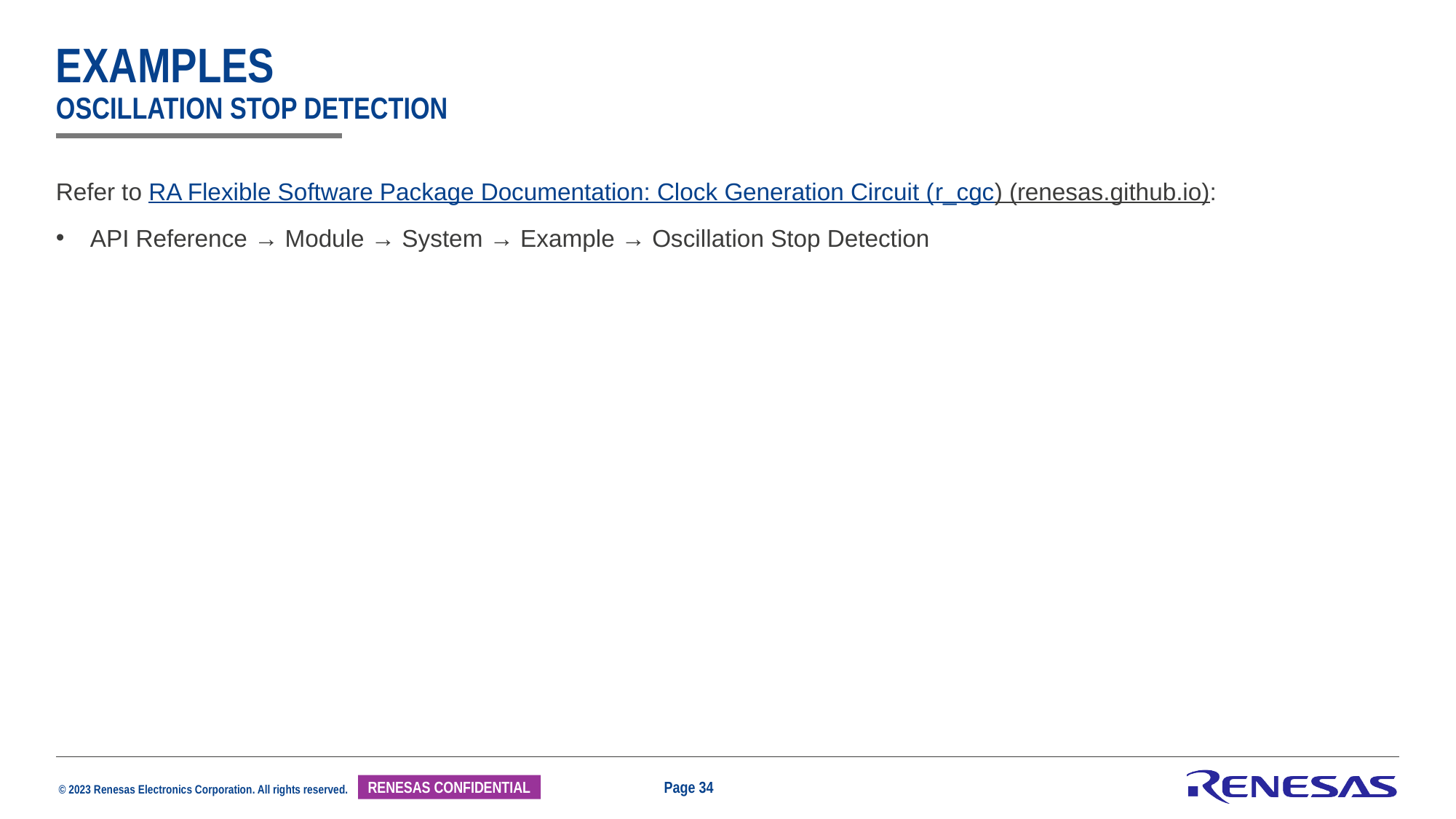

# Examples Oscillation Stop Detection
Refer to RA Flexible Software Package Documentation: Clock Generation Circuit (r_cgc) (renesas.github.io):
API Reference → Module → System → Example → Oscillation Stop Detection